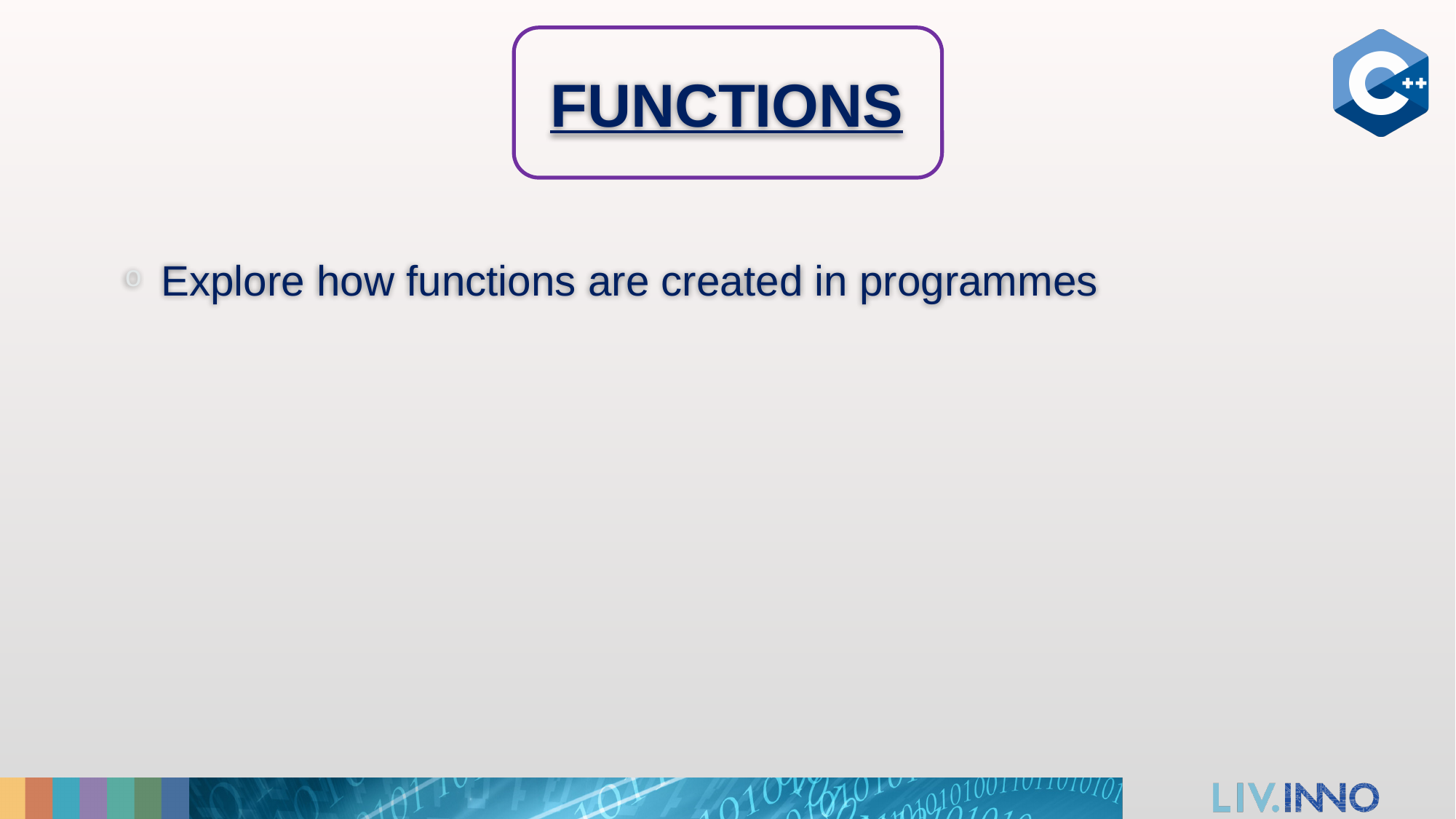

# FUNCTIONS

Explore how functions are created in programmes